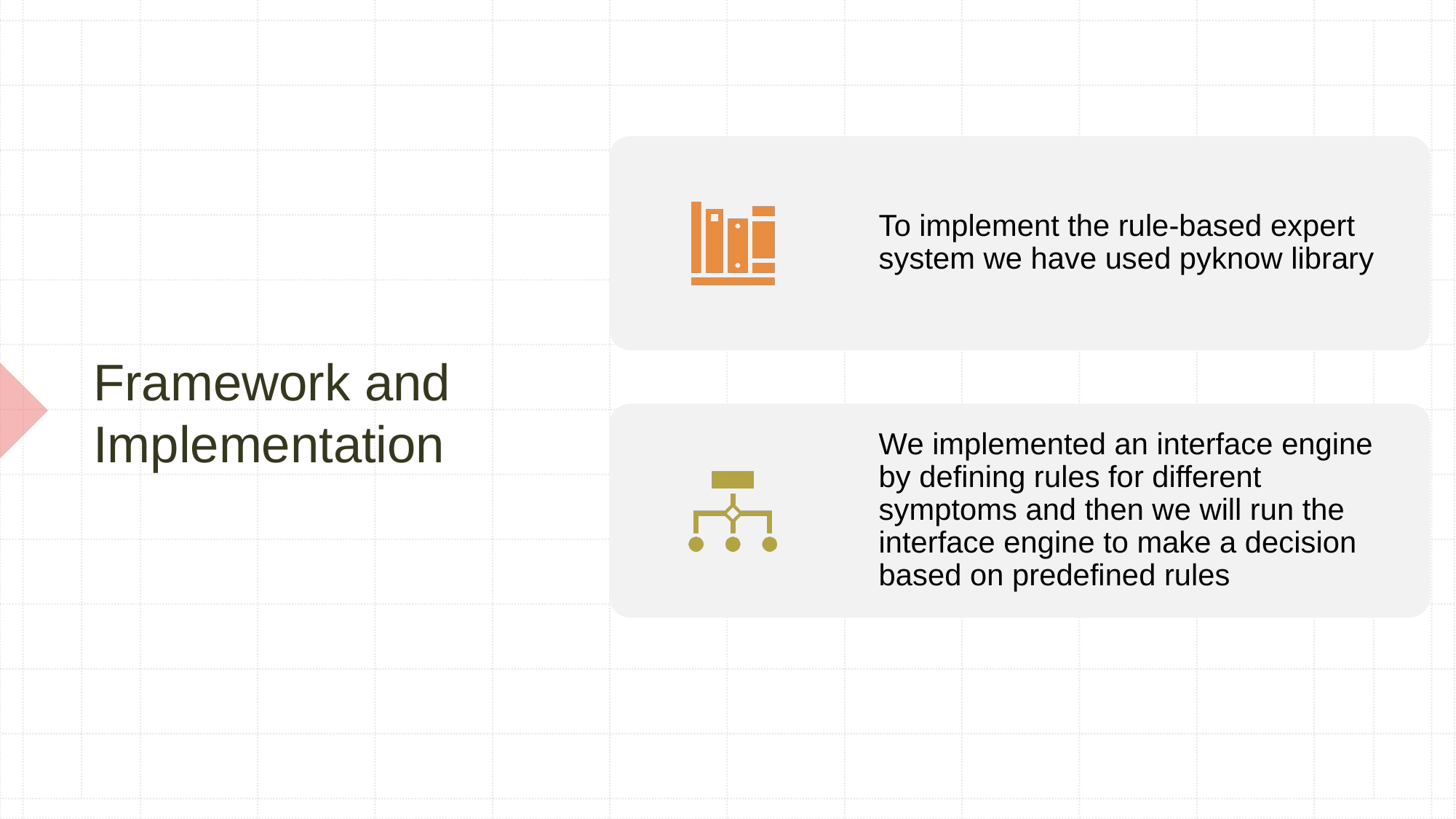

To implement the rule-based expert system we have used pyknow library
We implemented an interface engine by defining rules for different symptoms and then we will run the interface engine to make a decision based on predefined rules
# Framework and Implementation